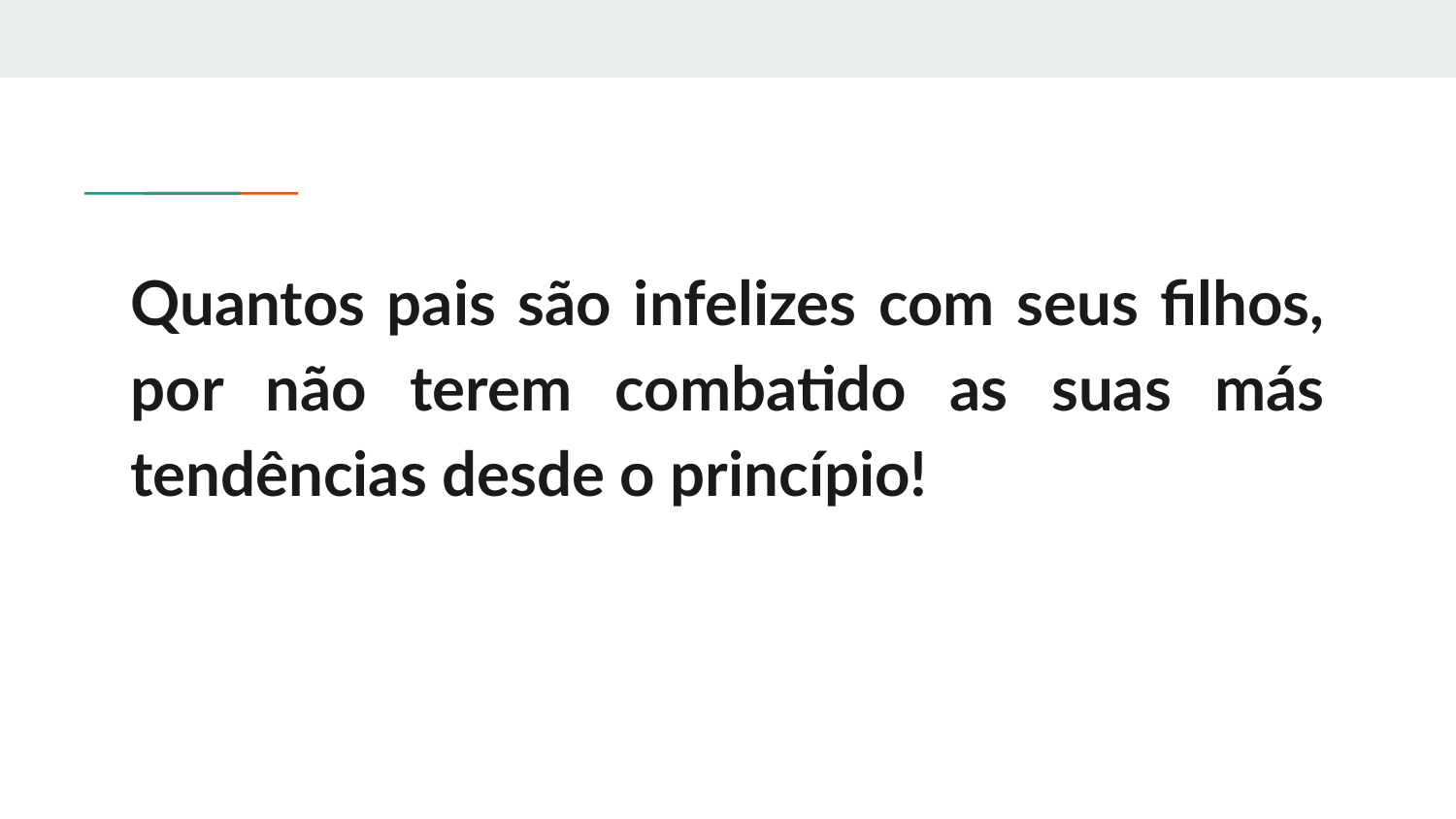

Quantos pais são infelizes com seus filhos, por não terem combatido as suas más tendências desde o princípio!